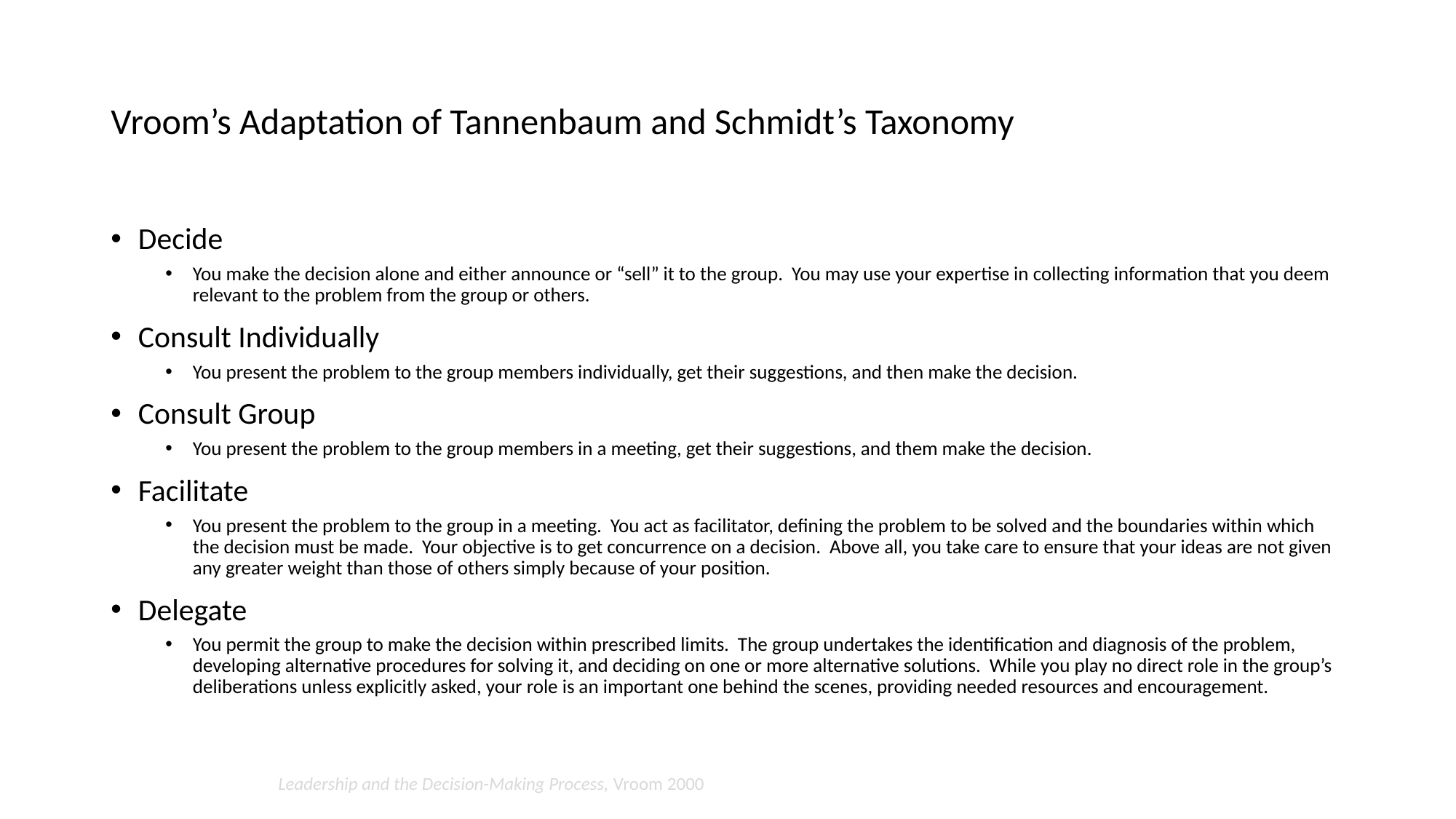

# Vroom’s Adaptation of Tannenbaum and Schmidt’s Taxonomy
Decide
You make the decision alone and either announce or “sell” it to the group.  You may use your expertise in collecting information that you deem relevant to the problem from the group or others.
Consult Individually
You present the problem to the group members individually, get their suggestions, and then make the decision.
Consult Group
You present the problem to the group members in a meeting, get their suggestions, and them make the decision.
Facilitate
You present the problem to the group in a meeting.  You act as facilitator, defining the problem to be solved and the boundaries within which the decision must be made.  Your objective is to get concurrence on a decision.  Above all, you take care to ensure that your ideas are not given any greater weight than those of others simply because of your position.
Delegate
You permit the group to make the decision within prescribed limits.  The group undertakes the identification and diagnosis of the problem, developing alternative procedures for solving it, and deciding on one or more alternative solutions.  While you play no direct role in the group’s deliberations unless explicitly asked, your role is an important one behind the scenes, providing needed resources and encouragement.
Leadership and the Decision-Making Process, Vroom 2000